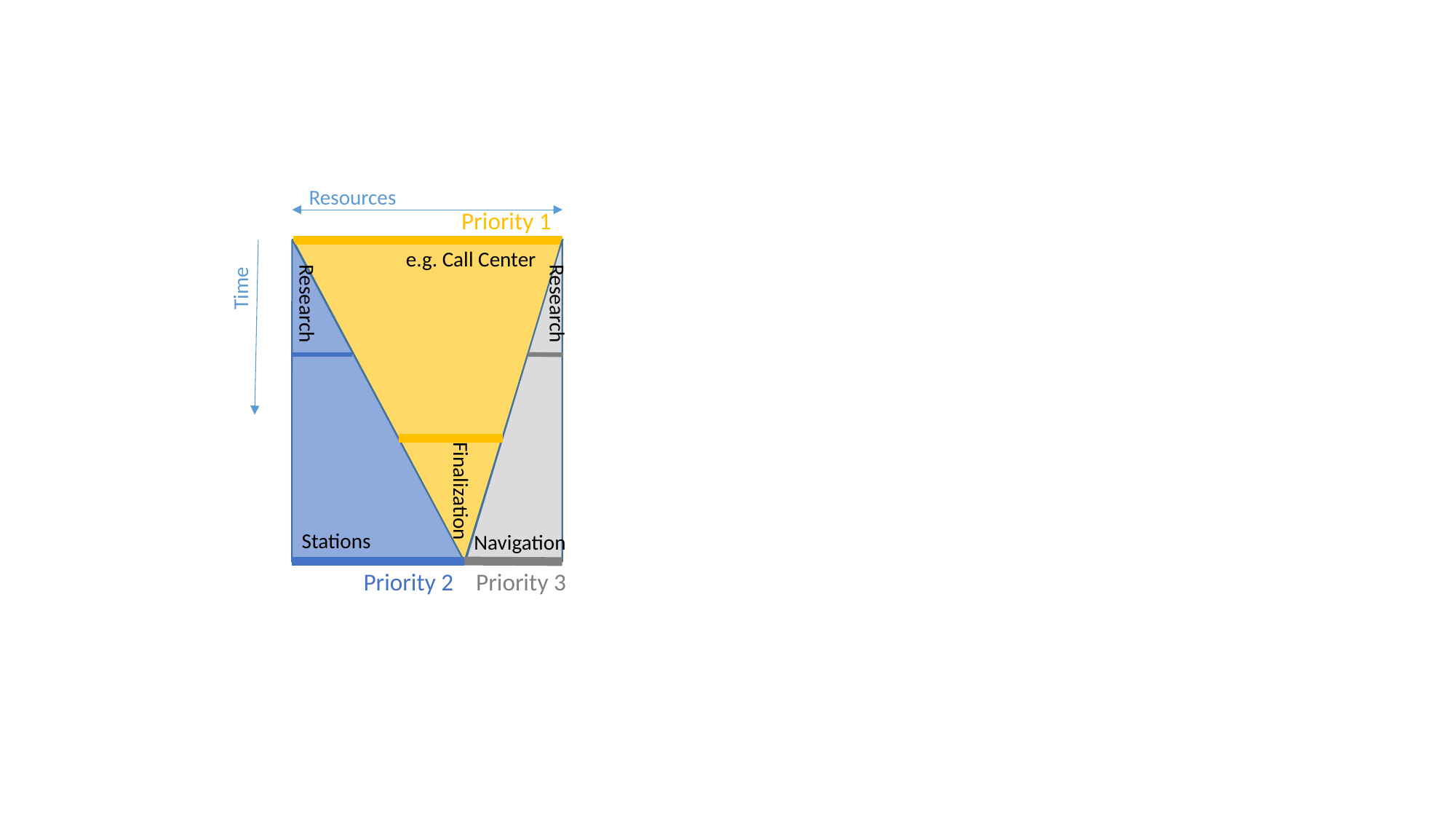

Resources
Priority 1

e.g. Call Center
Time
Research
Research
Finalization
Stations
Navigation
Priority 2
Priority 3